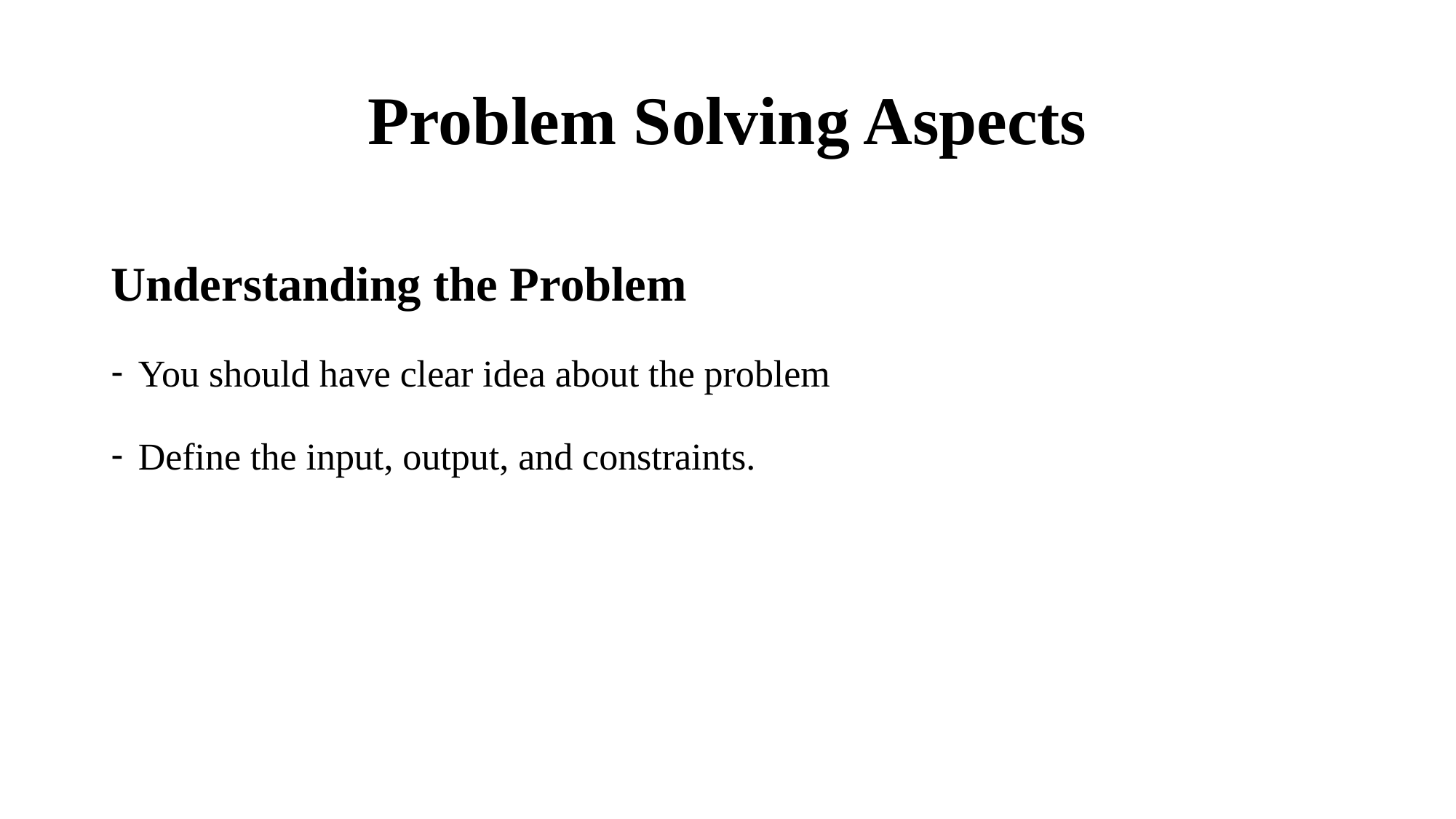

# Problem Solving Aspects
Understanding the Problem
You should have clear idea about the problem
Define the input, output, and constraints.